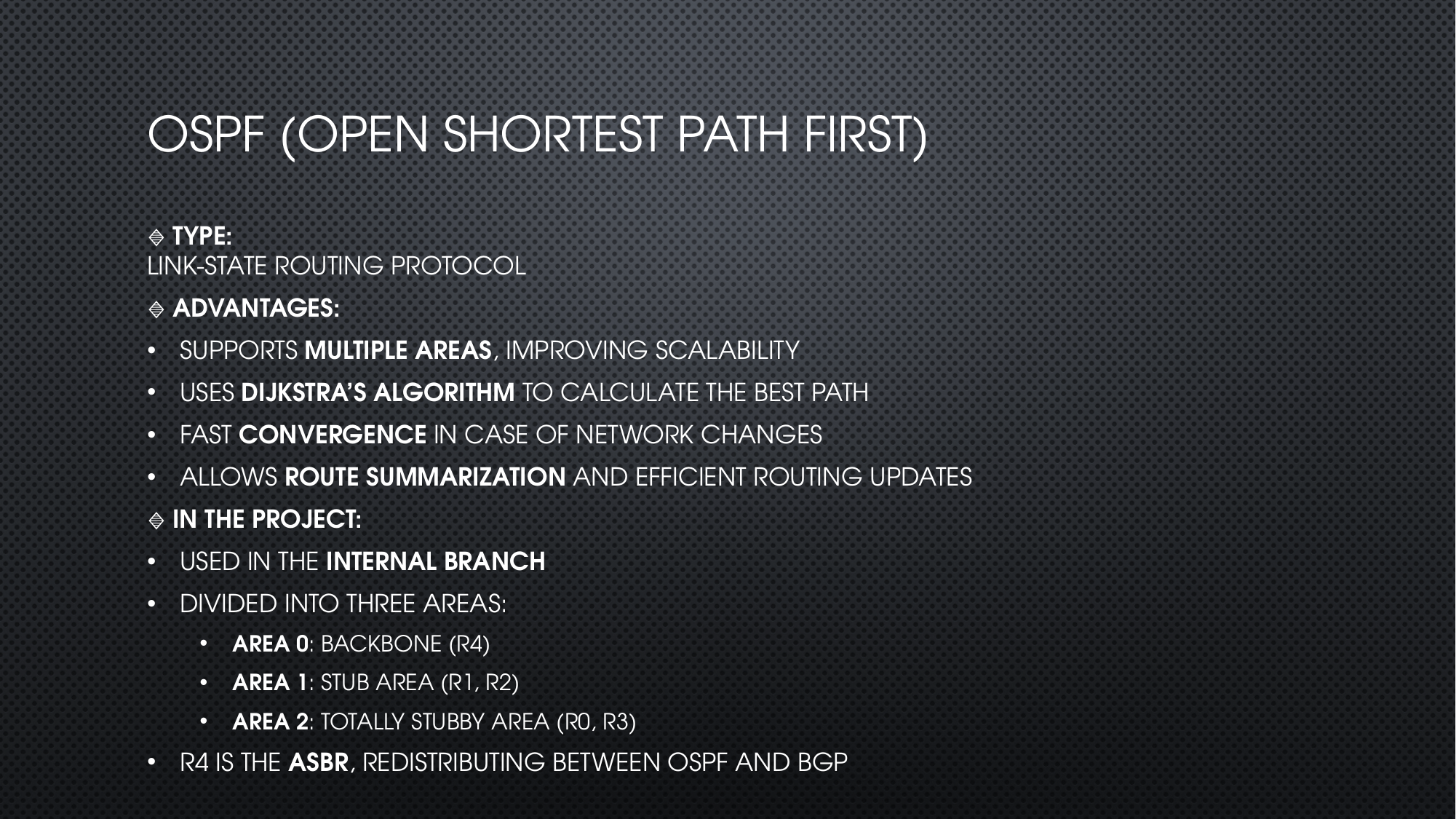

# OSPF (Open Shortest Path First)
🔹 Type:
Link-State Routing Protocol
🔹 Advantages:
Supports multiple areas, improving scalability
Uses Dijkstra’s Algorithm to calculate the best path
Fast convergence in case of network changes
Allows route summarization and efficient routing updates
🔹 In the Project:
Used in the internal branch
Divided into three areas:
Area 0: Backbone (R4)
Area 1: Stub Area (R1, R2)
Area 2: Totally Stubby Area (R0, R3)
R4 is the ASBR, redistributing between OSPF and BGP